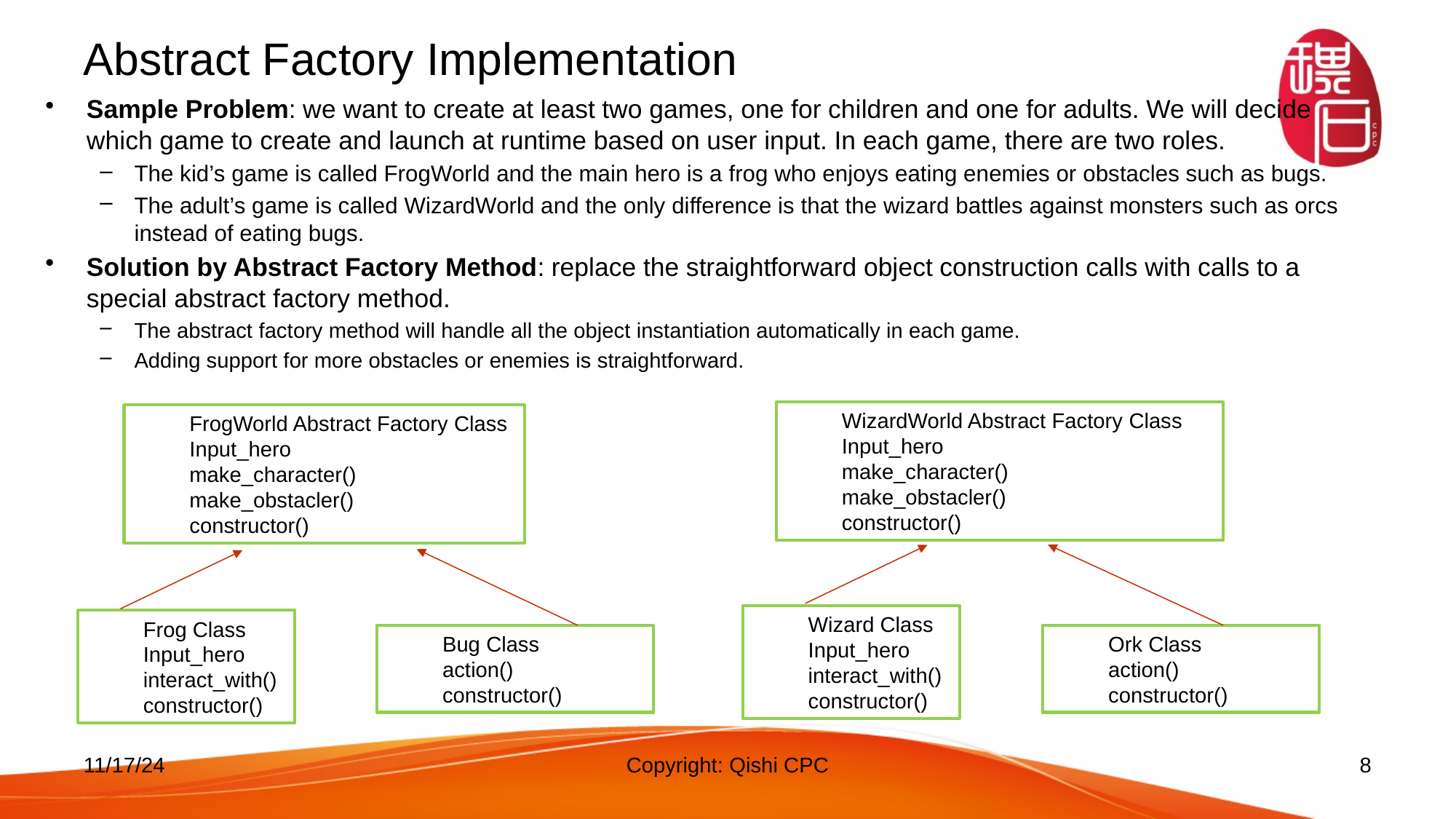

# Abstract Factory Implementation
Sample Problem: we want to create at least two games, one for children and one for adults. We will decide which game to create and launch at runtime based on user input. In each game, there are two roles.
The kid’s game is called FrogWorld and the main hero is a frog who enjoys eating enemies or obstacles such as bugs.
The adult’s game is called WizardWorld and the only difference is that the wizard battles against monsters such as orcs instead of eating bugs.
Solution by Abstract Factory Method: replace the straightforward object construction calls with calls to a special abstract factory method.
The abstract factory method will handle all the object instantiation automatically in each game.
Adding support for more obstacles or enemies is straightforward.

WizardWorld Abstract Factory Class
Input_hero
make_character()
make_obstacler()
constructor()
FrogWorld Abstract Factory Class
Input_hero
make_character()
make_obstacler()
constructor()
Wizard Class
Input_hero
interact_with()
constructor()
Frog Class
Input_hero
interact_with()
constructor()
Bug Class
action()
constructor()
Ork Class
action()
constructor()
11/17/24
Copyright: Qishi CPC
8